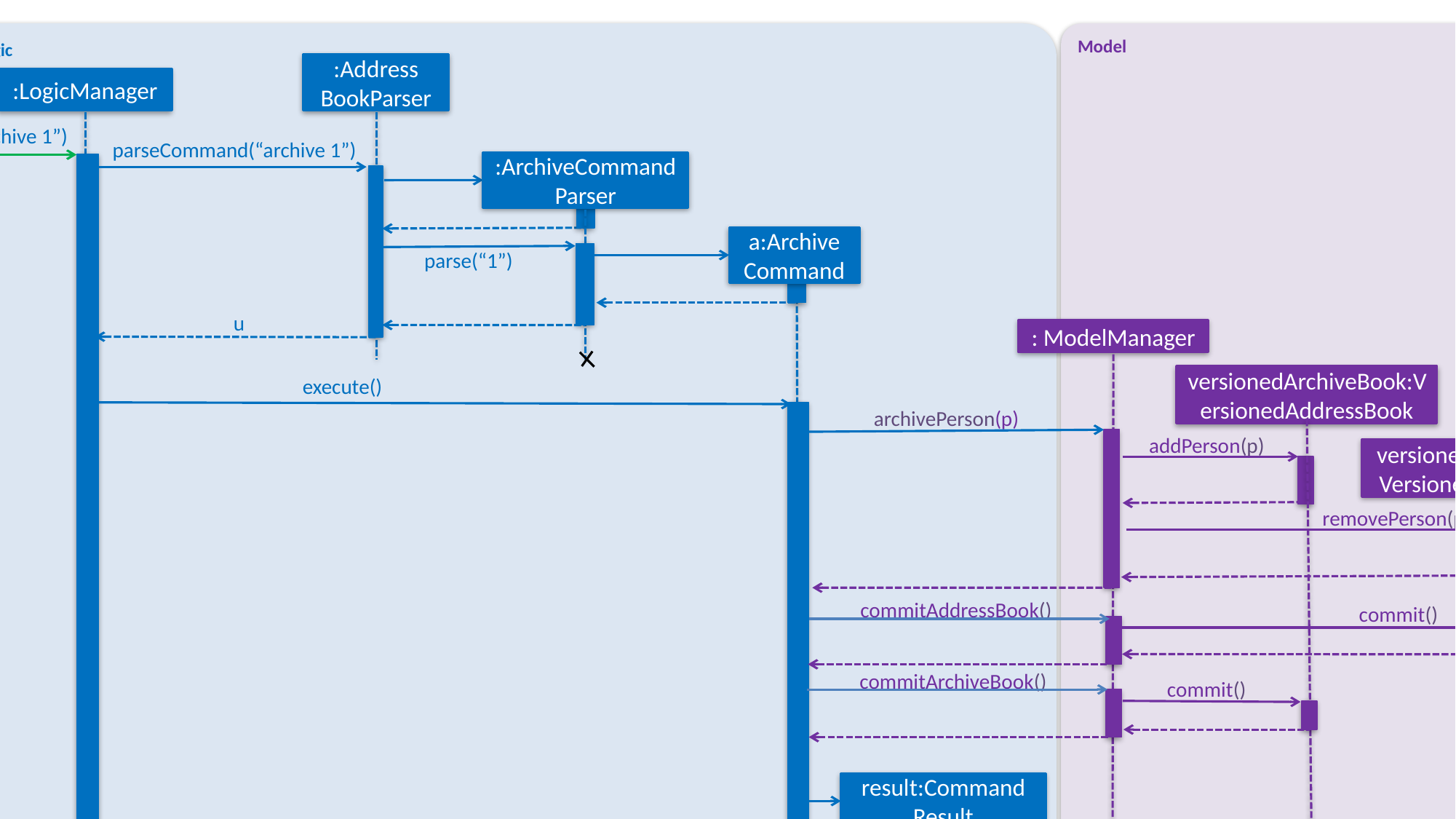

Model
Logic
:Address
BookParser
:LogicManager
execute(“archive 1”)
parseCommand(“archive 1”)
:ArchiveCommand
Parser

a:Archive
Command

parse(“1”)

u
: ModelManager
versionedArchiveBook:VersionedAddressBook
execute()

archivePerson(p)

addPerson(p)
versionedAddressBook:VersionedAddressBook

removePerson(p)

commitAddressBook()
commit()

commitArchiveBook()
commit()

result:Command
Result

result
result